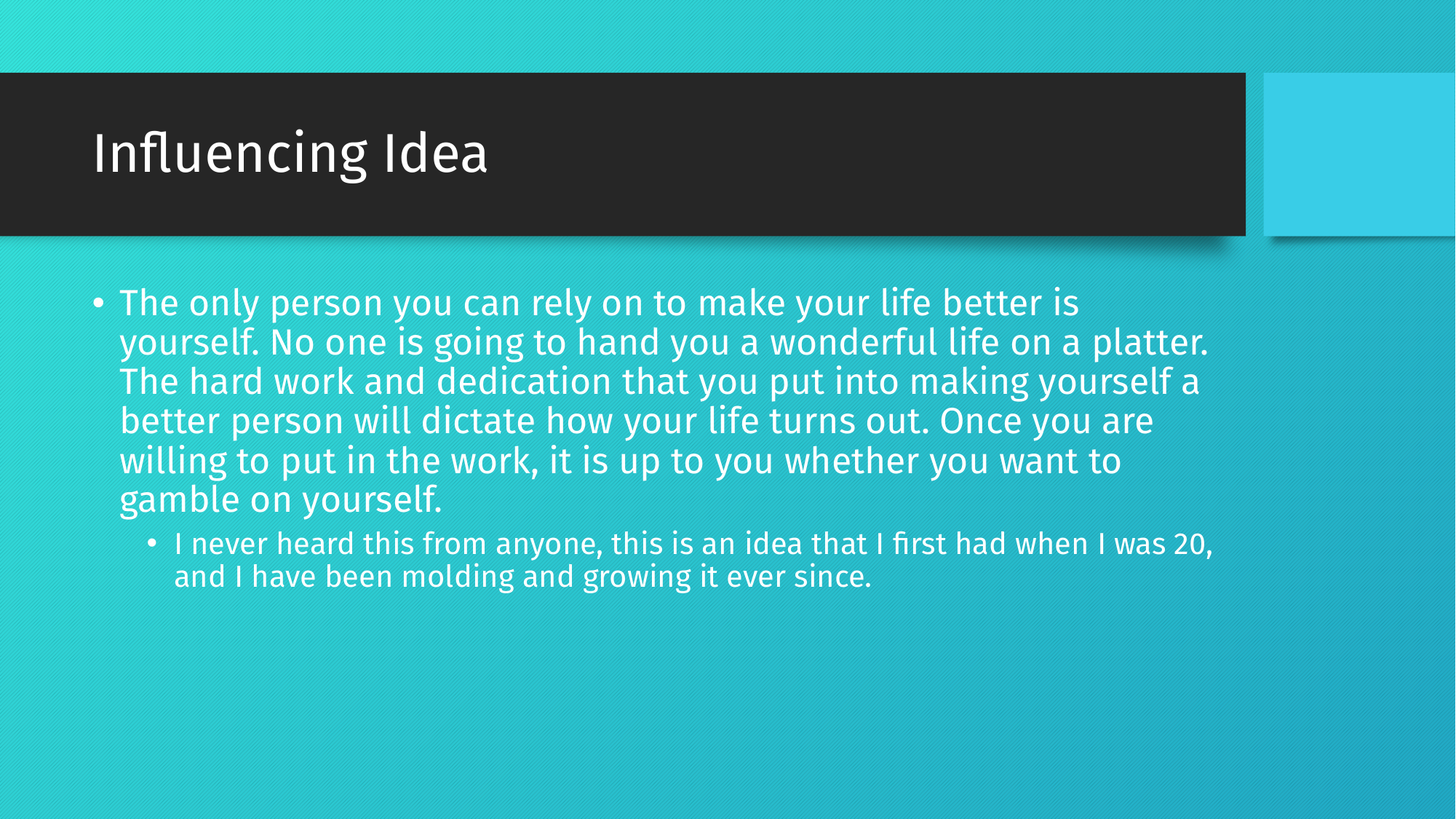

# Influencing Idea
The only person you can rely on to make your life better is yourself. No one is going to hand you a wonderful life on a platter. The hard work and dedication that you put into making yourself a better person will dictate how your life turns out. Once you are willing to put in the work, it is up to you whether you want to gamble on yourself.
I never heard this from anyone, this is an idea that I first had when I was 20, and I have been molding and growing it ever since.